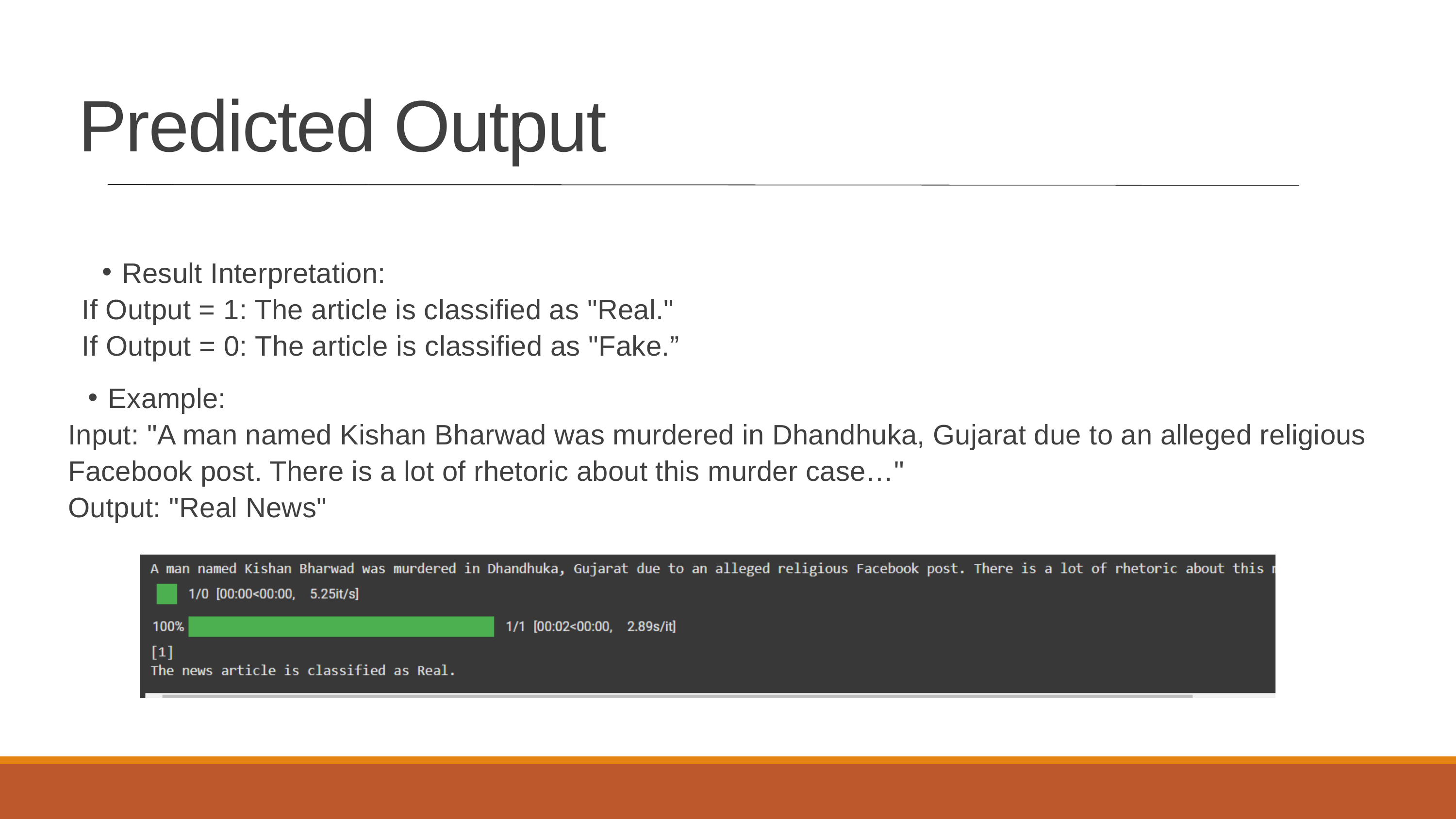

Predicted Output

Result Interpretation:
If Output = 1: The article is classified as "Real."
If Output = 0: The article is classified as "Fake.”

Example:
Input: "A man named Kishan Bharwad was murdered in Dhandhuka, Gujarat due to an alleged religious Facebook post. There is a lot of rhetoric about this murder case…"
Output: "Real News"